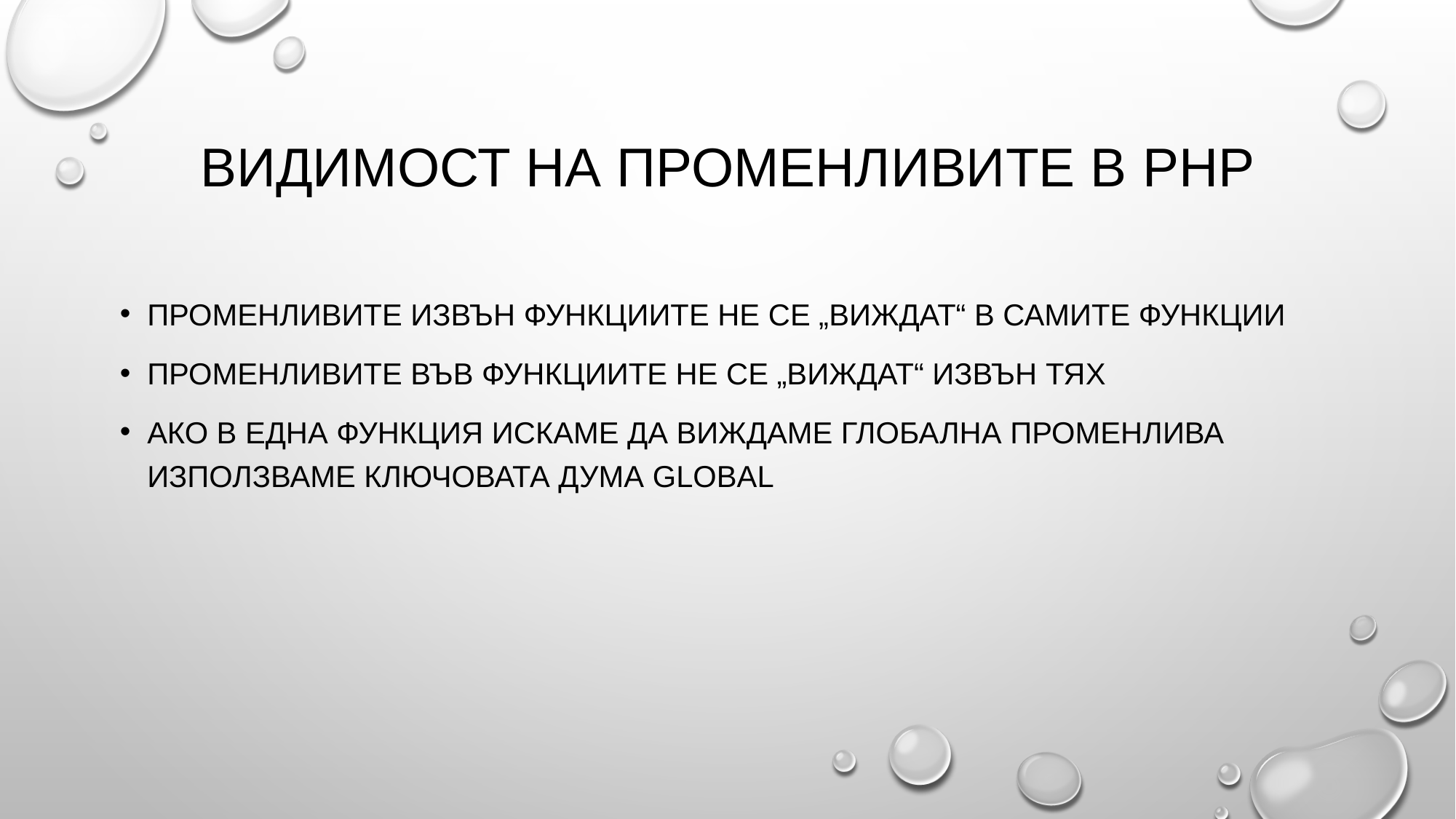

# Видимост на променливите в php
Променливите извън функциите не се „виждат“ в самите функции
Променливите във функциите не се „виждат“ извън тях
Ако в една функция искаме да виждаме глобална променлива използваме ключовата дума global